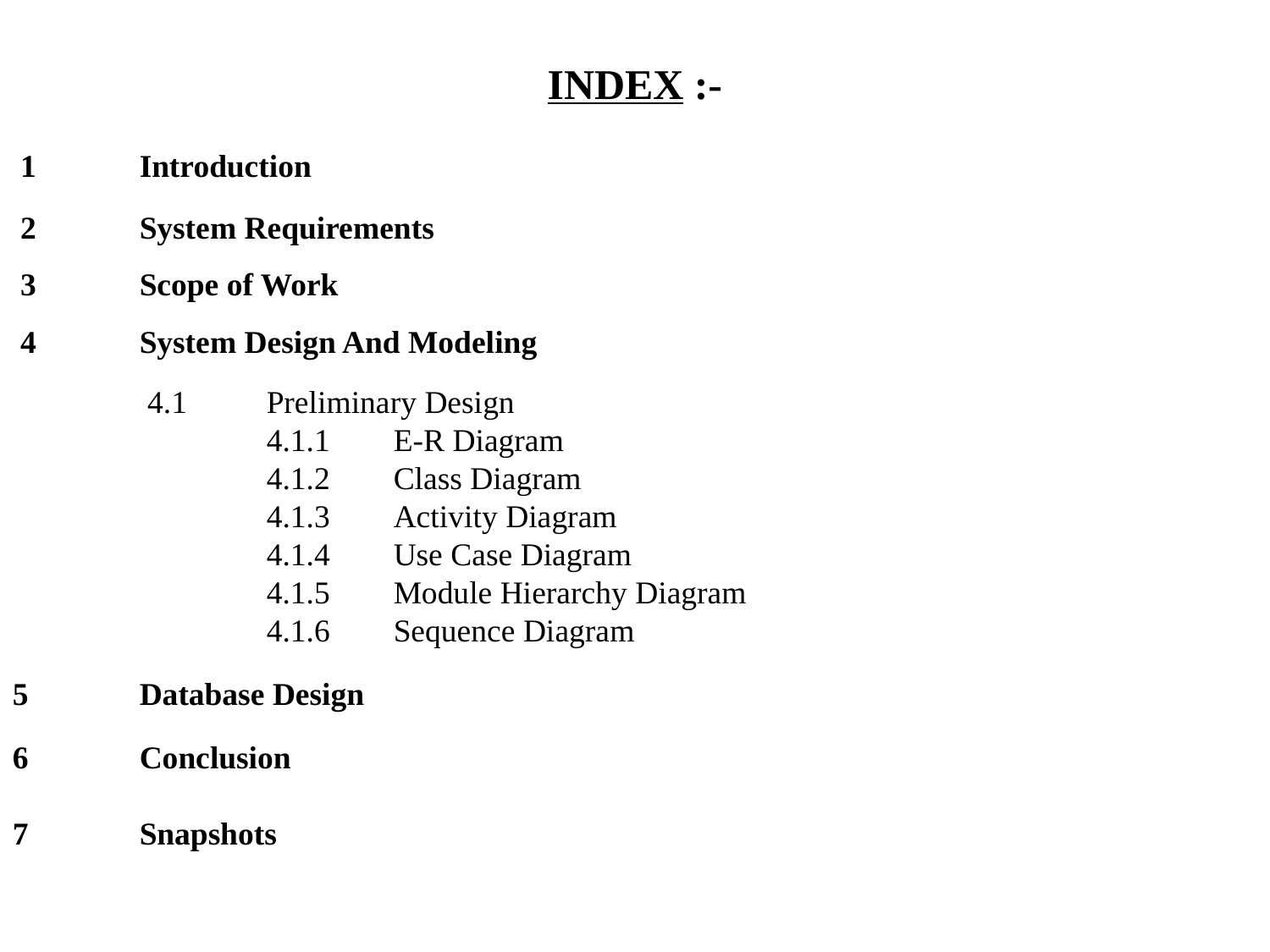

INDEX :-

 1	Introduction

 2	System Requirements

 3	Scope of Work

 4	System Design And Modeling

 	 4.1	Preliminary Design
		4.1.1	E-R Diagram
		4.1.2	Class Diagram
		4.1.3	Activity Diagram
		4.1.4	Use Case Diagram
		4.1.5	Module Hierarchy Diagram
		4.1.6	Sequence Diagram

5	Database Design

6	Conclusion

7	Snapshots